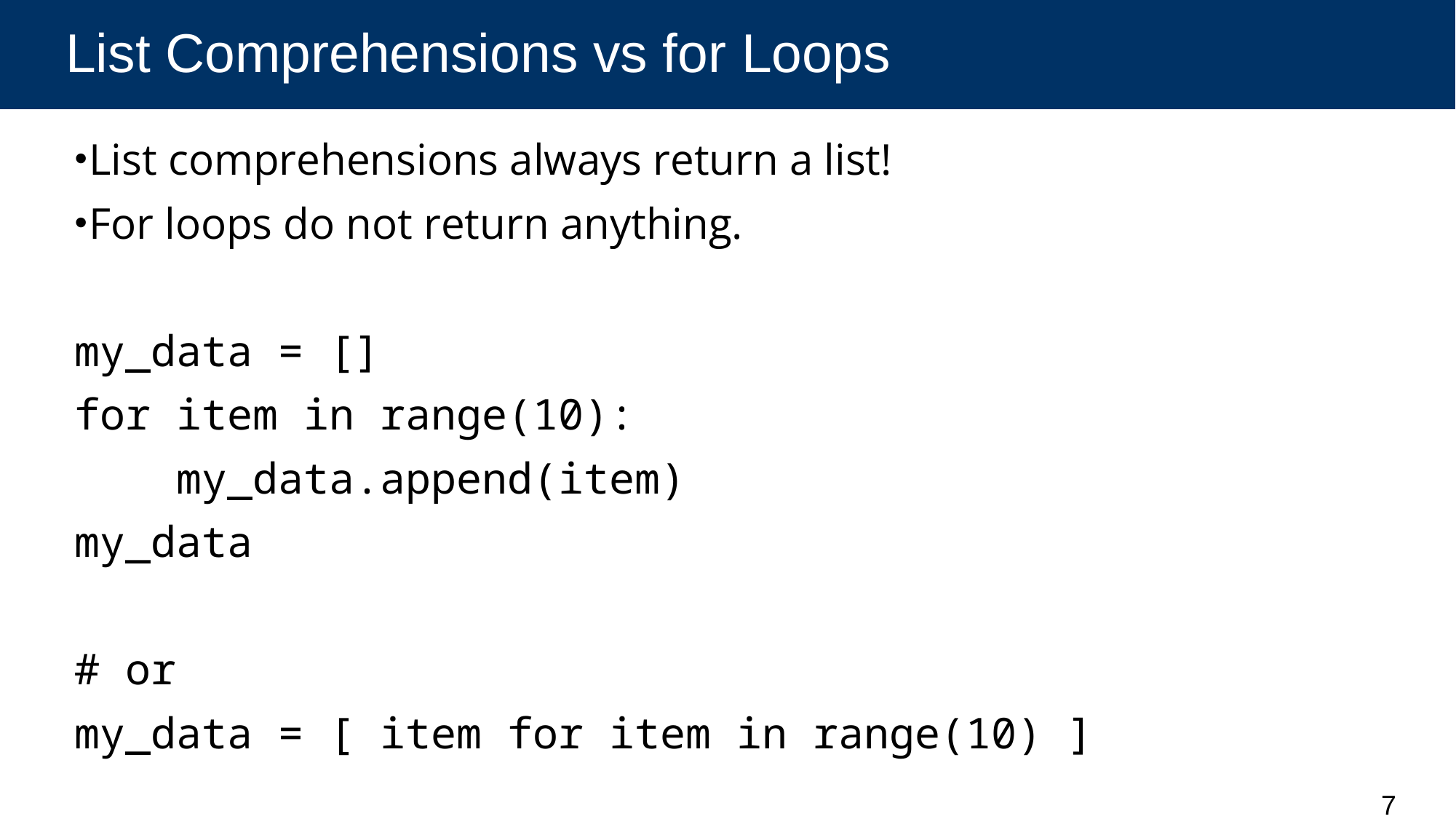

# List Comprehensions vs for Loops
List comprehensions always return a list!
For loops do not return anything.

my_data = []
for item in range(10):
    my_data.append(item)
my_data

# or
my_data = [ item for item in range(10) ]
7